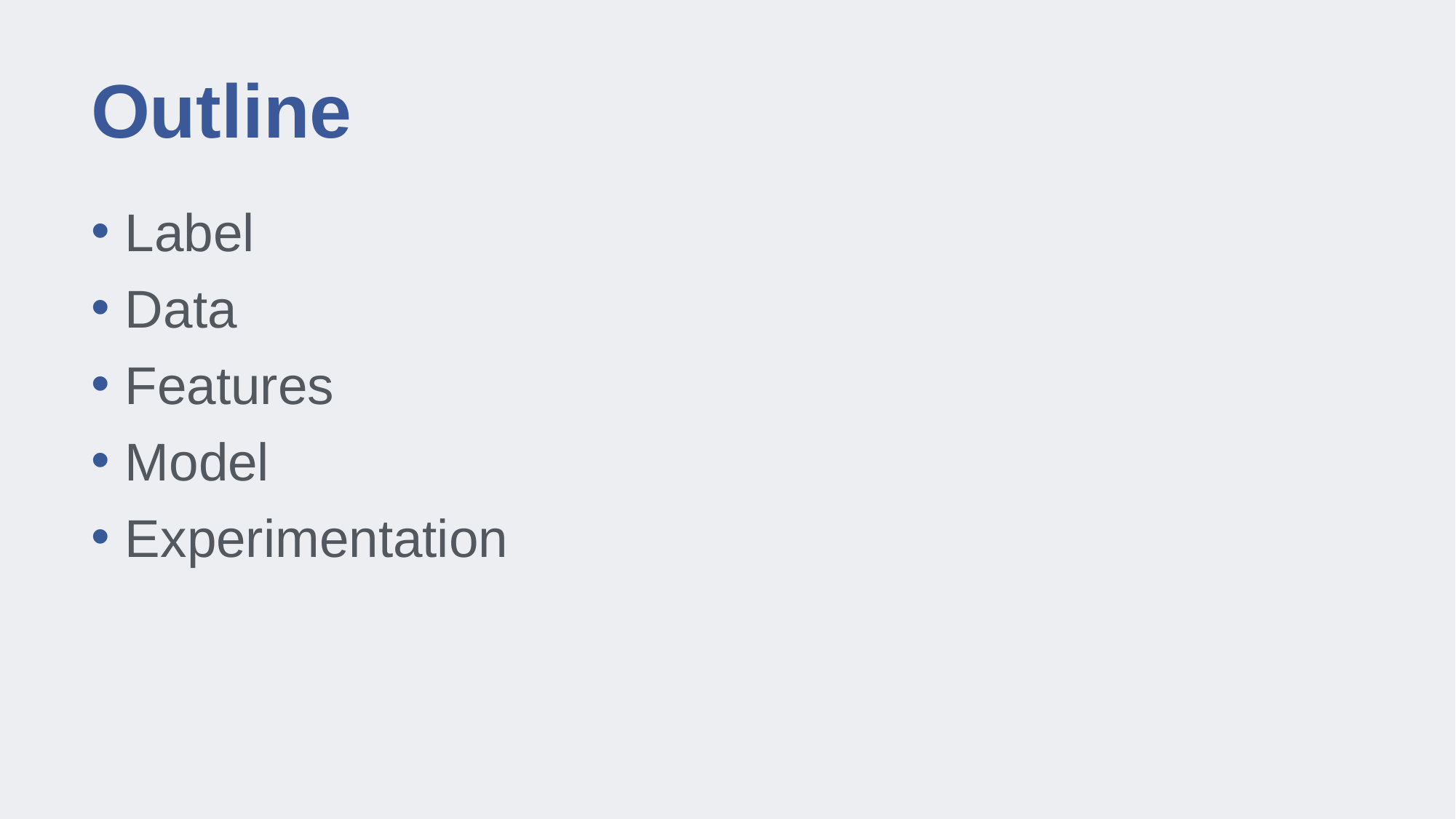

# Outline
Label
Data
Features
Model
Experimentation